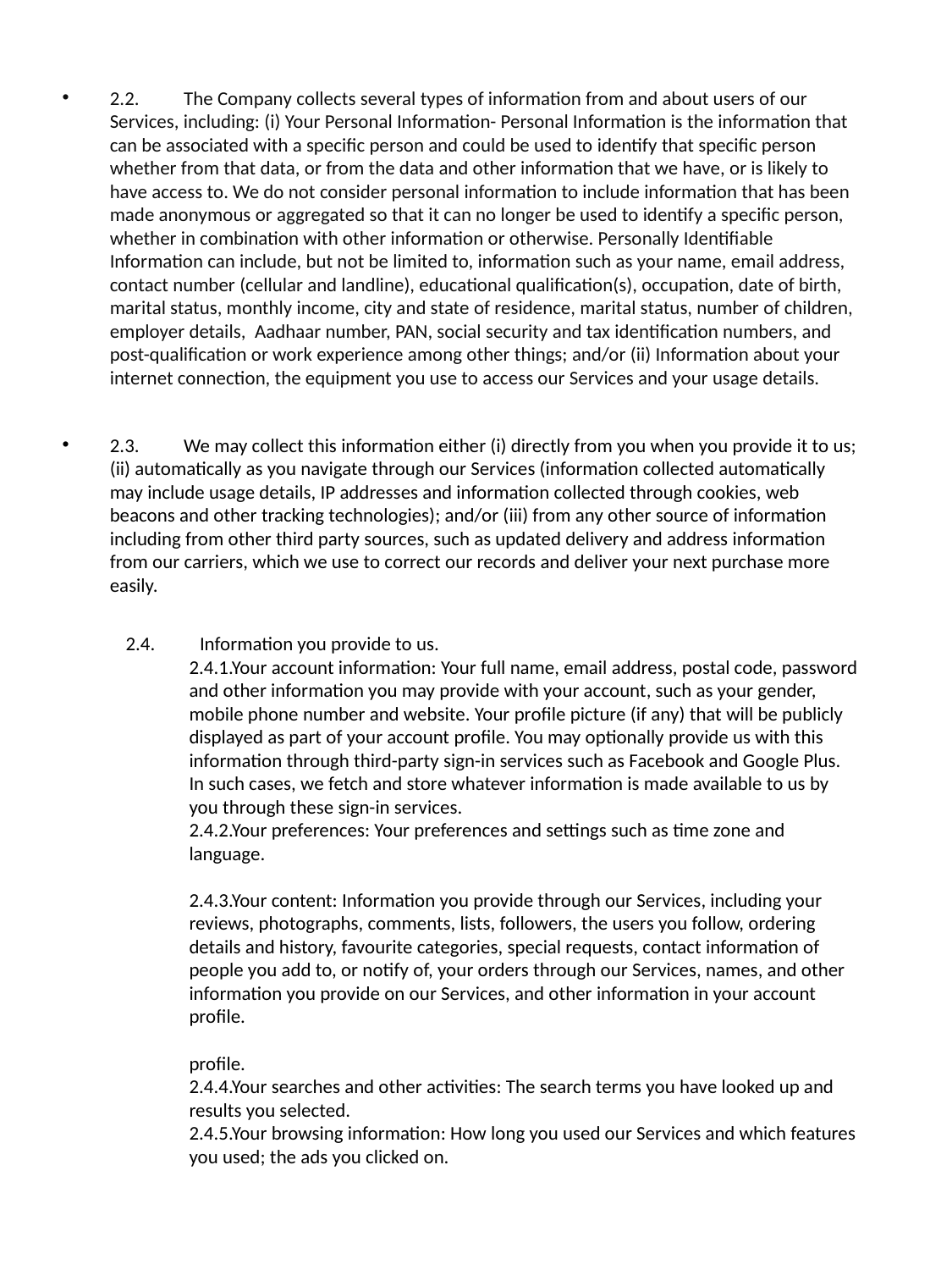

2.2.          The Company collects several types of information from and about users of our Services, including: (i) Your Personal Information- Personal Information is the information that can be associated with a specific person and could be used to identify that specific person whether from that data, or from the data and other information that we have, or is likely to have access to. We do not consider personal information to include information that has been made anonymous or aggregated so that it can no longer be used to identify a specific person, whether in combination with other information or otherwise. Personally Identifiable Information can include, but not be limited to, information such as your name, email address, contact number (cellular and landline), educational qualification(s), occupation, date of birth, marital status, monthly income, city and state of residence, marital status, number of children, employer details,  Aadhaar number, PAN, social security and tax identification numbers, and post-qualification or work experience among other things; and/or (ii) Information about your internet connection, the equipment you use to access our Services and your usage details.
2.3.          We may collect this information either (i) directly from you when you provide it to us; (ii) automatically as you navigate through our Services (information collected automatically may include usage details, IP addresses and information collected through cookies, web beacons and other tracking technologies); and/or (iii) from any other source of information including from other third party sources, such as updated delivery and address information from our carriers, which we use to correct our records and deliver your next purchase more easily.
2.4.          Information you provide to us.
2.4.1.Your account information: Your full name, email address, postal code, password and other information you may provide with your account, such as your gender, mobile phone number and website. Your profile picture (if any) that will be publicly displayed as part of your account profile. You may optionally provide us with this information through third-party sign-in services such as Facebook and Google Plus. In such cases, we fetch and store whatever information is made available to us by you through these sign-in services.
2.4.2.Your preferences: Your preferences and settings such as time zone and language.

2.4.3.Your content: Information you provide through our Services, including your reviews, photographs, comments, lists, followers, the users you follow, ordering details and history, favourite categories, special requests, contact information of people you add to, or notify of, your orders through our Services, names, and other information you provide on our Services, and other information in your account profile.

profile.
2.4.4.Your searches and other activities: The search terms you have looked up and results you selected.
2.4.5.Your browsing information: How long you used our Services and which features you used; the ads you clicked on.